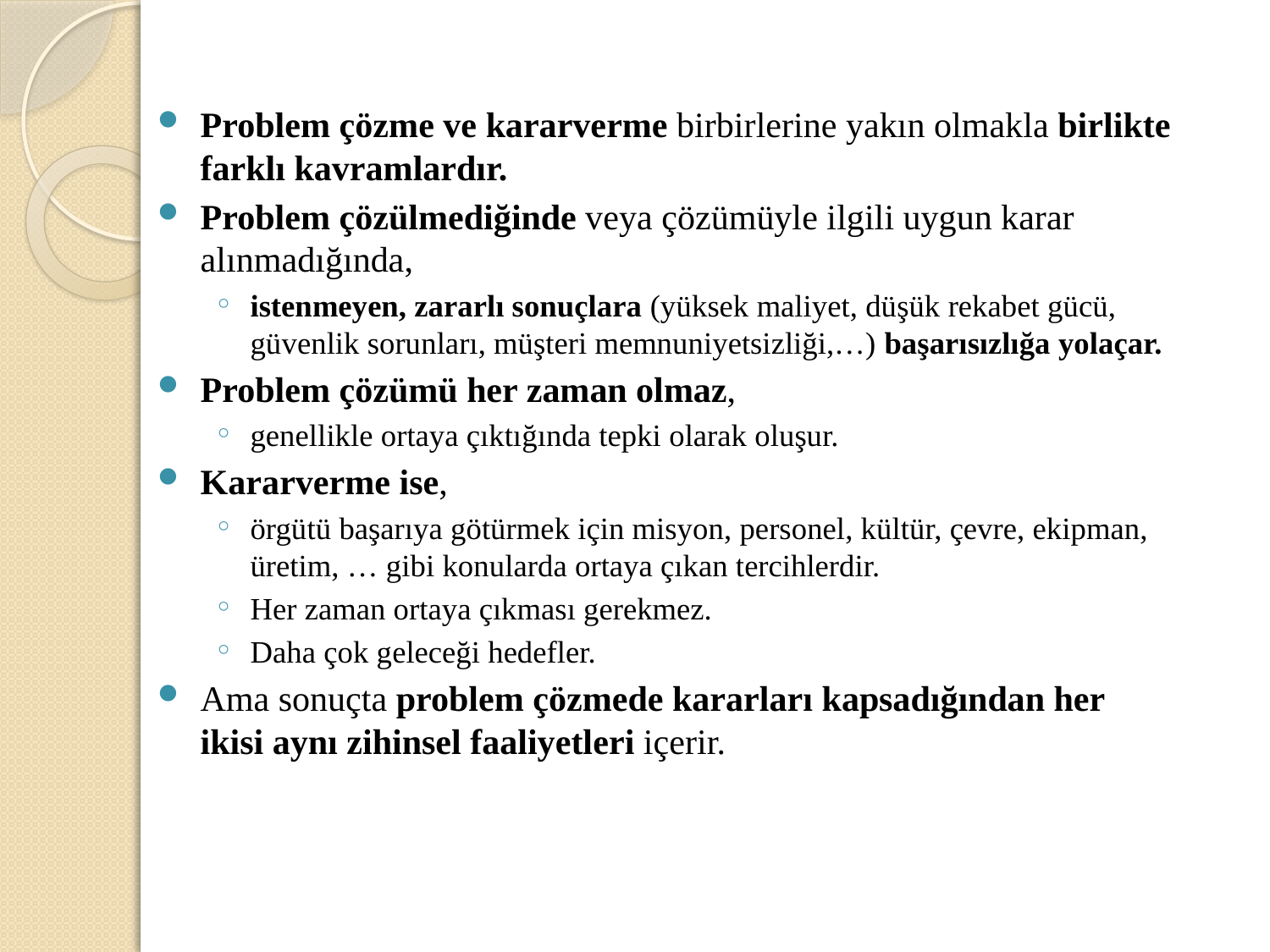

Problem çözme ve kararverme birbirlerine yakın olmakla birlikte farklı kavramlardır.
Problem çözülmediğinde veya çözümüyle ilgili uygun karar alınmadığında,
istenmeyen, zararlı sonuçlara (yüksek maliyet, düşük rekabet gücü, güvenlik sorunları, müşteri memnuniyetsizliği,…) başarısızlığa yolaçar.
Problem çözümü her zaman olmaz,
genellikle ortaya çıktığında tepki olarak oluşur.
Kararverme ise,
örgütü başarıya götürmek için misyon, personel, kültür, çevre, ekipman, üretim, … gibi konularda ortaya çıkan tercihlerdir.
Her zaman ortaya çıkması gerekmez.
Daha çok geleceği hedefler.
Ama sonuçta problem çözmede kararları kapsadığından her ikisi aynı zihinsel faaliyetleri içerir.